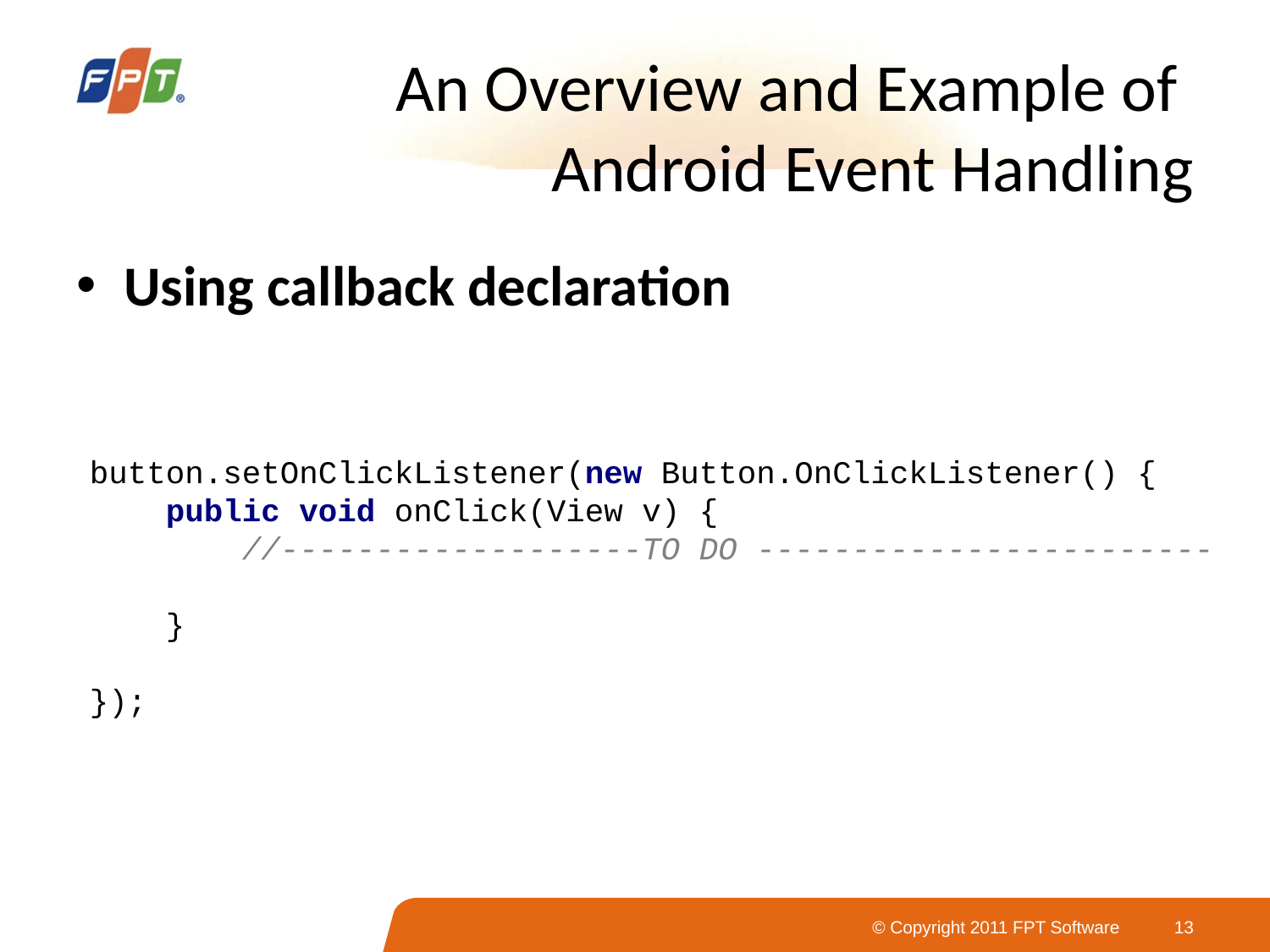

# An Overview and Example of Android Event Handling
Using callback declaration

button.setOnClickListener(new Button.OnClickListener() {
    public void onClick(View v) {
        //-------------------TO DO ------------------------
    }
});